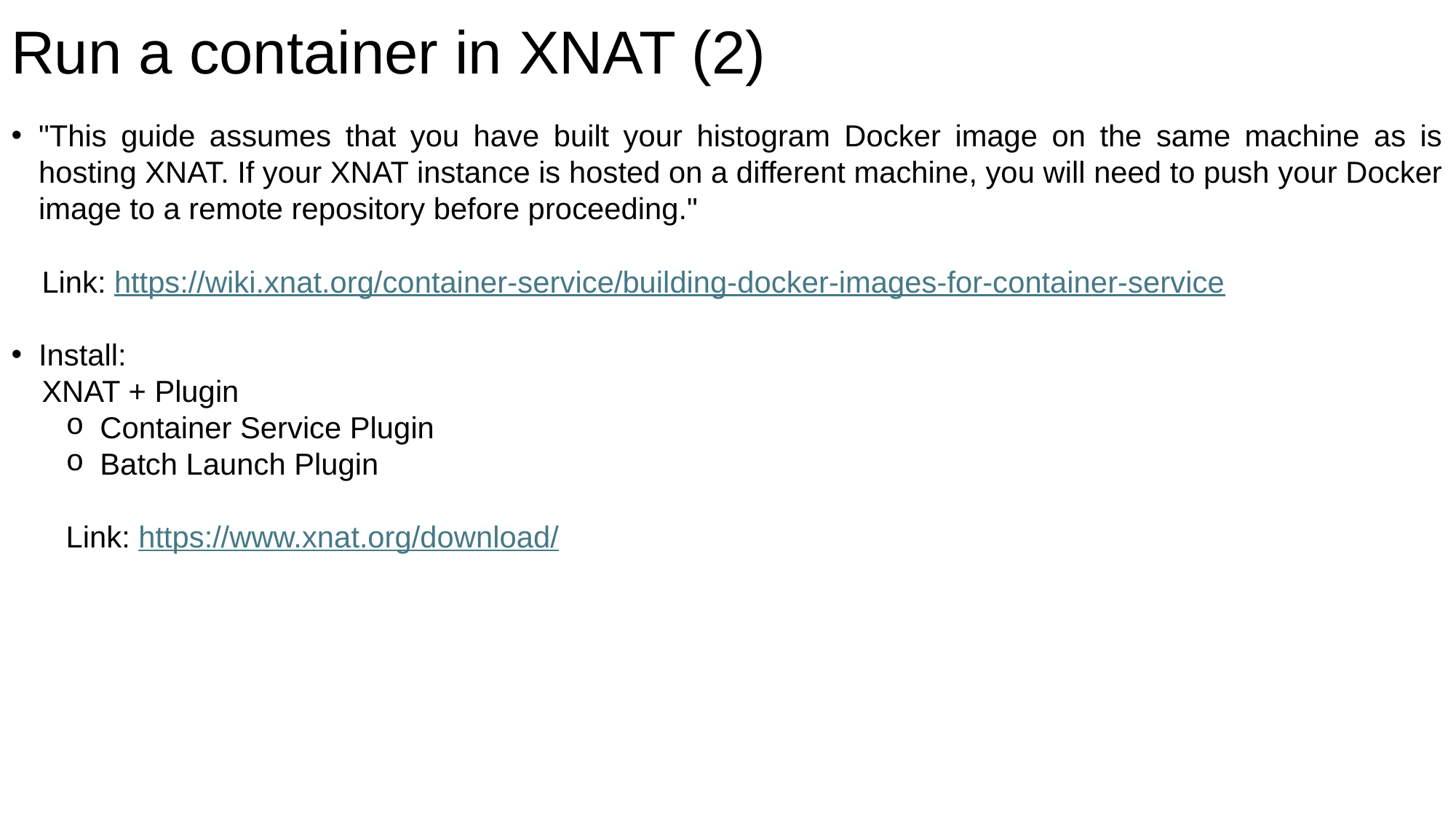

# Run a container in XNAT (2)
"This guide assumes that you have built your histogram Docker image on the same machine as is hosting XNAT. If your XNAT instance is hosted on a different machine, you will need to push your Docker image to a remote repository before proceeding."

 Link: https://wiki.xnat.org/container-service/building-docker-images-for-container-service

Install:
 XNAT + Plugin
Container Service Plugin
Batch Launch Plugin

Link: https://www.xnat.org/download/